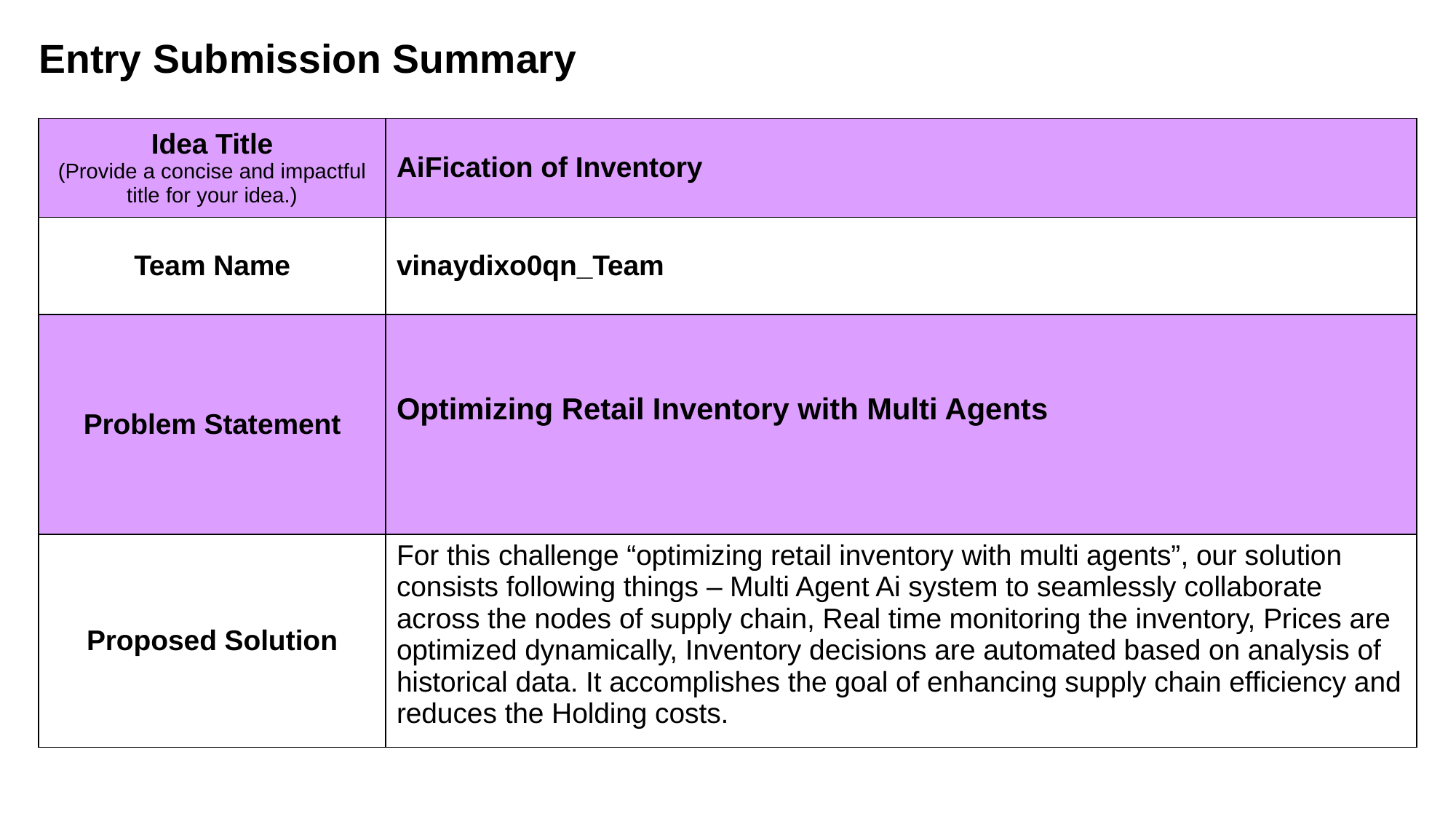

Entry Submission Summary
| Idea Title (Provide a concise and impactful title for your idea.) | AiFication of Inventory |
| --- | --- |
| Team Name | vinaydixo0qn\_Team |
| Problem Statement | Optimizing Retail Inventory with Multi Agents |
| Proposed Solution | For this challenge “optimizing retail inventory with multi agents”, our solution consists following things – Multi Agent Ai system to seamlessly collaborate across the nodes of supply chain, Real time monitoring the inventory, Prices are optimized dynamically, Inventory decisions are automated based on analysis of historical data. It accomplishes the goal of enhancing supply chain efficiency and reduces the Holding costs. |